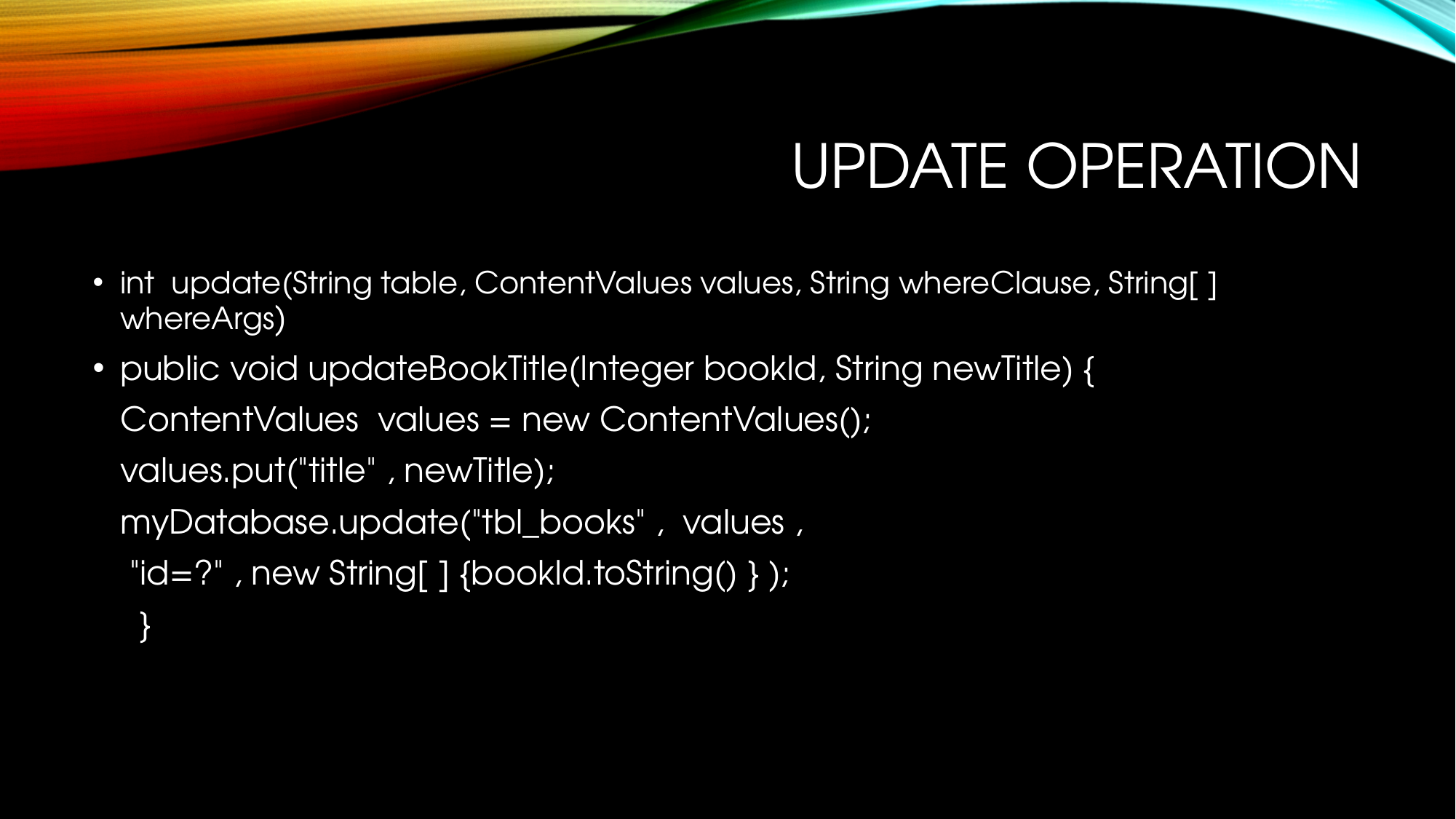

# Update operation
int  update(String table, ContentValues values, String whereClause, String[ ] whereArgs)
public void updateBookTitle(Integer bookId, String newTitle) {
   ContentValues  values = new ContentValues();
   values.put("title" , newTitle);
   myDatabase.update("tbl_books" ,  values ,
    "id=?" , new String[ ] {bookId.toString() } );
     }